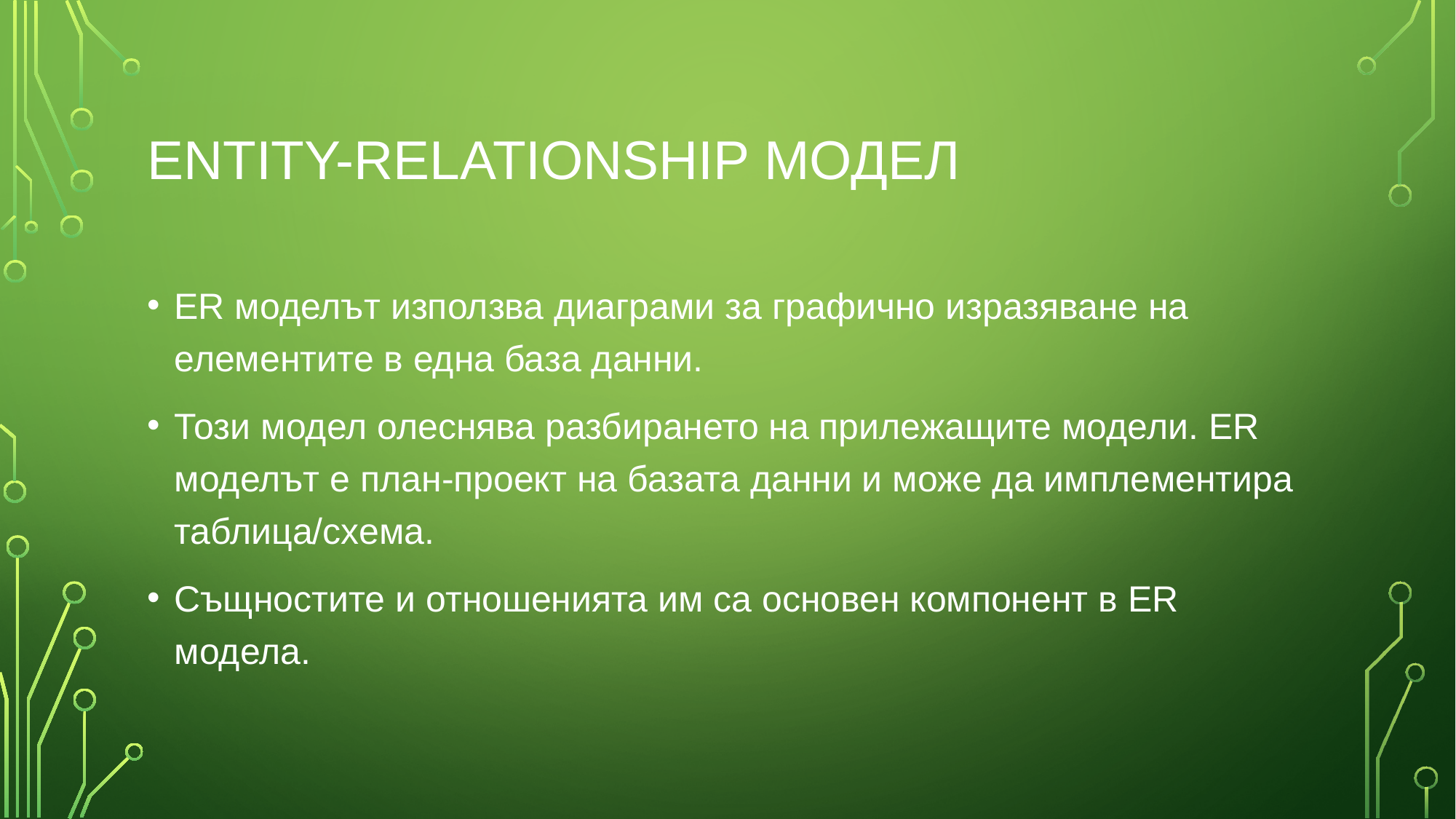

# ENTITY-RELATIONSHIP МОДЕЛ
ER моделът използва диаграми за графично изразяване на елементите в една база данни.
Този модел олеснява разбирането на прилежащите модели. ER моделът е план-проект на базата данни и може да имплементира таблица/схема.
Същностите и отношенията им са основен компонент в ER модела.